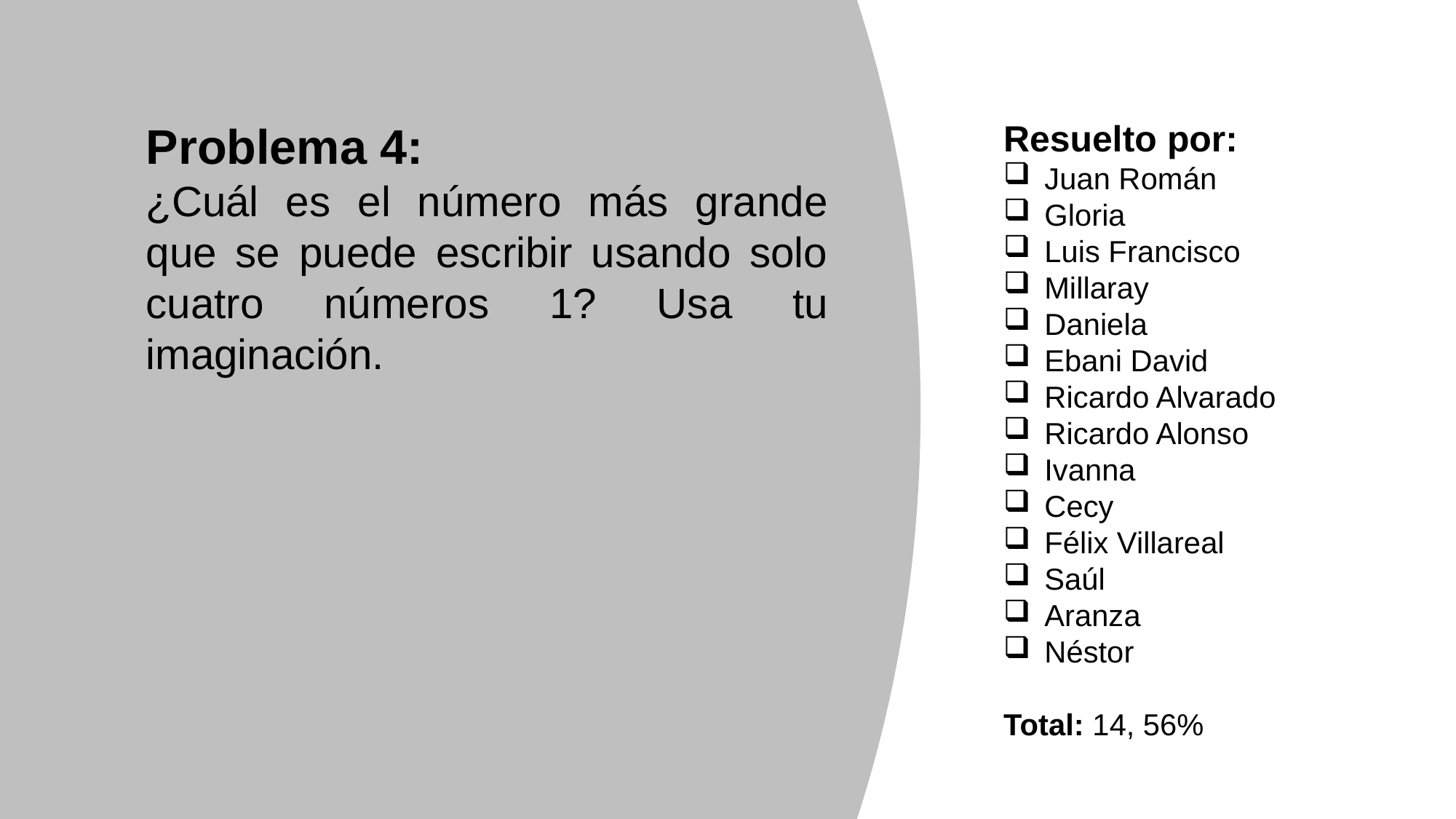

Problema 4:
¿Cuál es el número más grande que se puede escribir usando solo cuatro números 1? Usa tu imaginación.
Resuelto por:
Juan Román
Gloria
Luis Francisco
Millaray
Daniela
Ebani David
Ricardo Alvarado
Ricardo Alonso
Ivanna
Cecy
Félix Villareal
Saúl
Aranza
Néstor

Total: 14, 56%